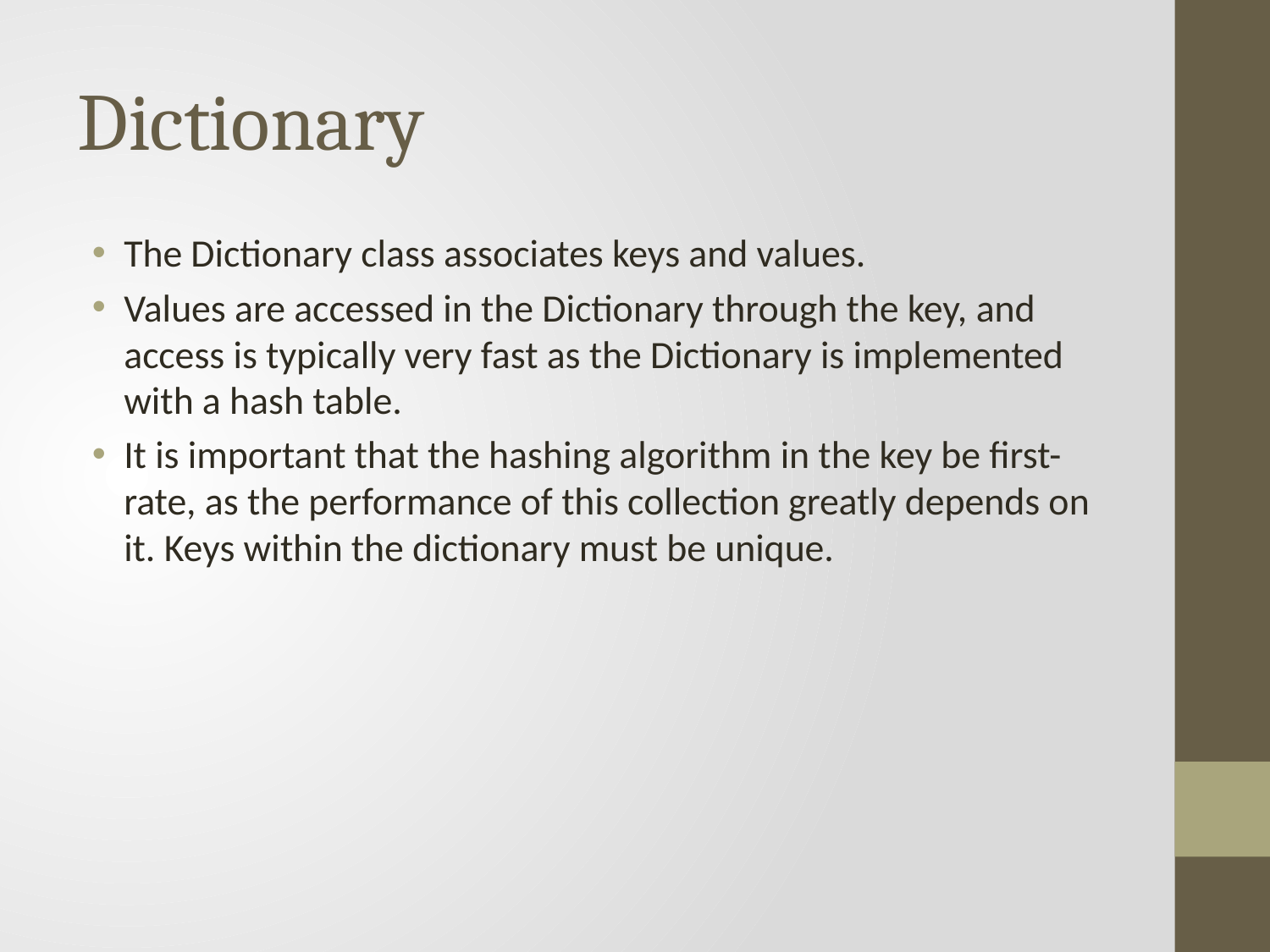

# Dictionary
The Dictionary class associates keys and values.
Values are accessed in the Dictionary through the key, and access is typically very fast as the Dictionary is implemented with a hash table.
It is important that the hashing algorithm in the key be first-rate, as the performance of this collection greatly depends on it. Keys within the dictionary must be unique.